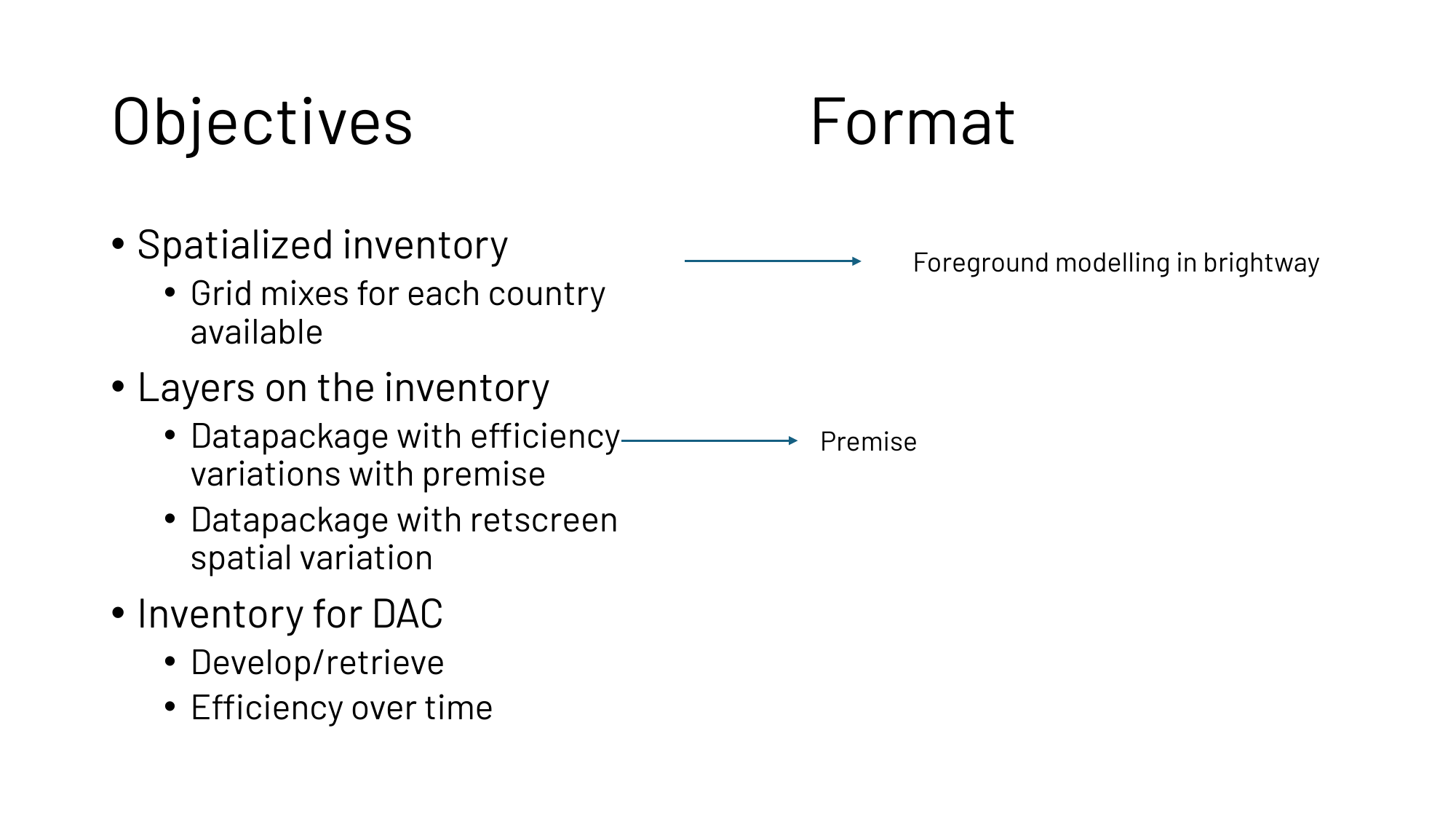

# Objectives
Format
Spatialized inventory
Grid mixes for each country available
Layers on the inventory
Datapackage with efficiency variations with premise
Datapackage with retscreen spatial variation
Inventory for DAC
Develop/retrieve
Efficiency over time
Foreground modelling in brightway
Premise